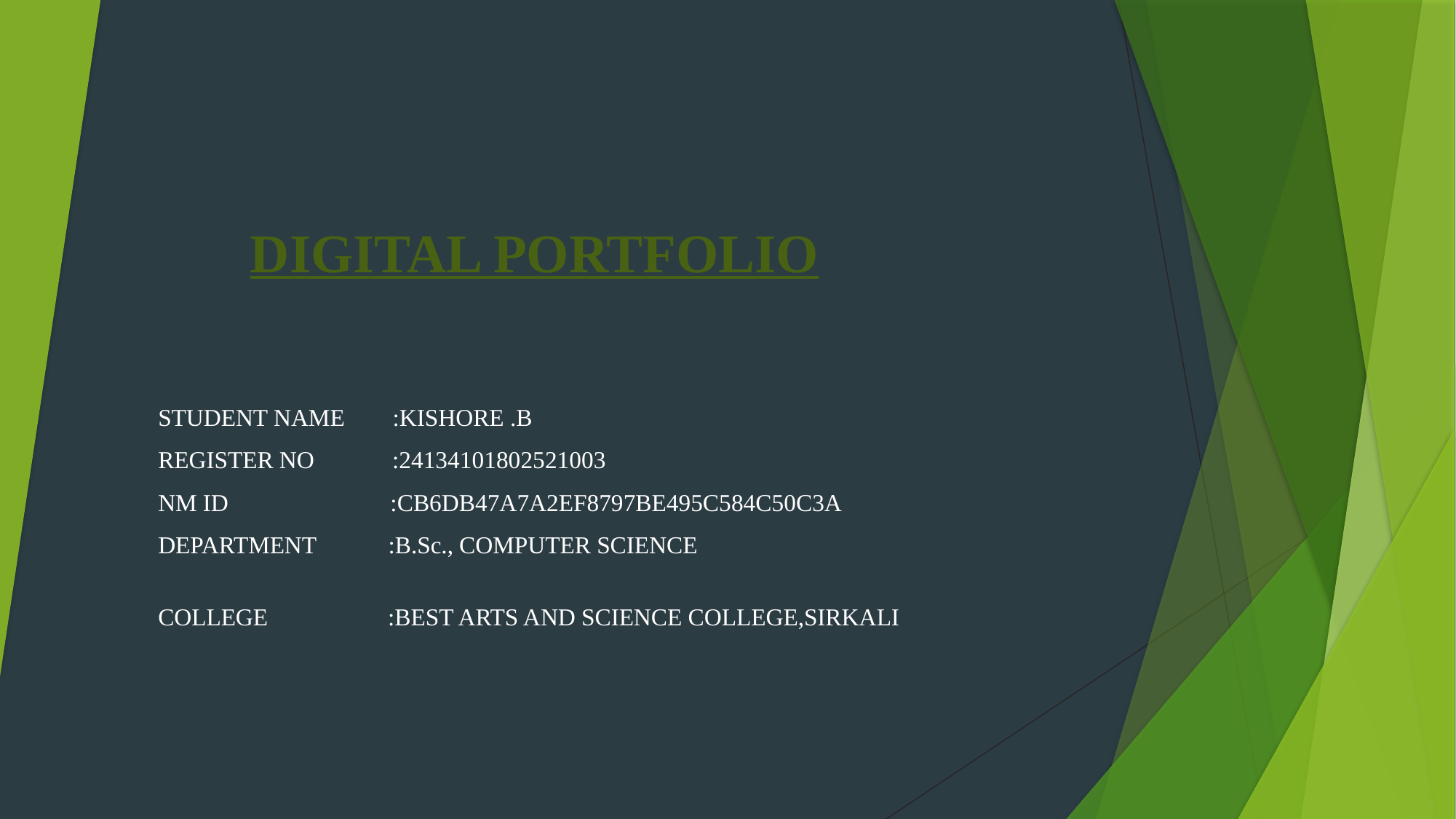

# DIGITAL PORTFOLIO
STUDENT NAME        :KISHORE .B
REGISTER NO             :24134101802521003
NM ID                           :CB6DB47A7A2EF8797BE495C584C50C3A
DEPARTMENT            :B.Sc., COMPUTER SCIENCE
COLLEGE                    :BEST ARTS AND SCIENCE COLLEGE,SIRKALI